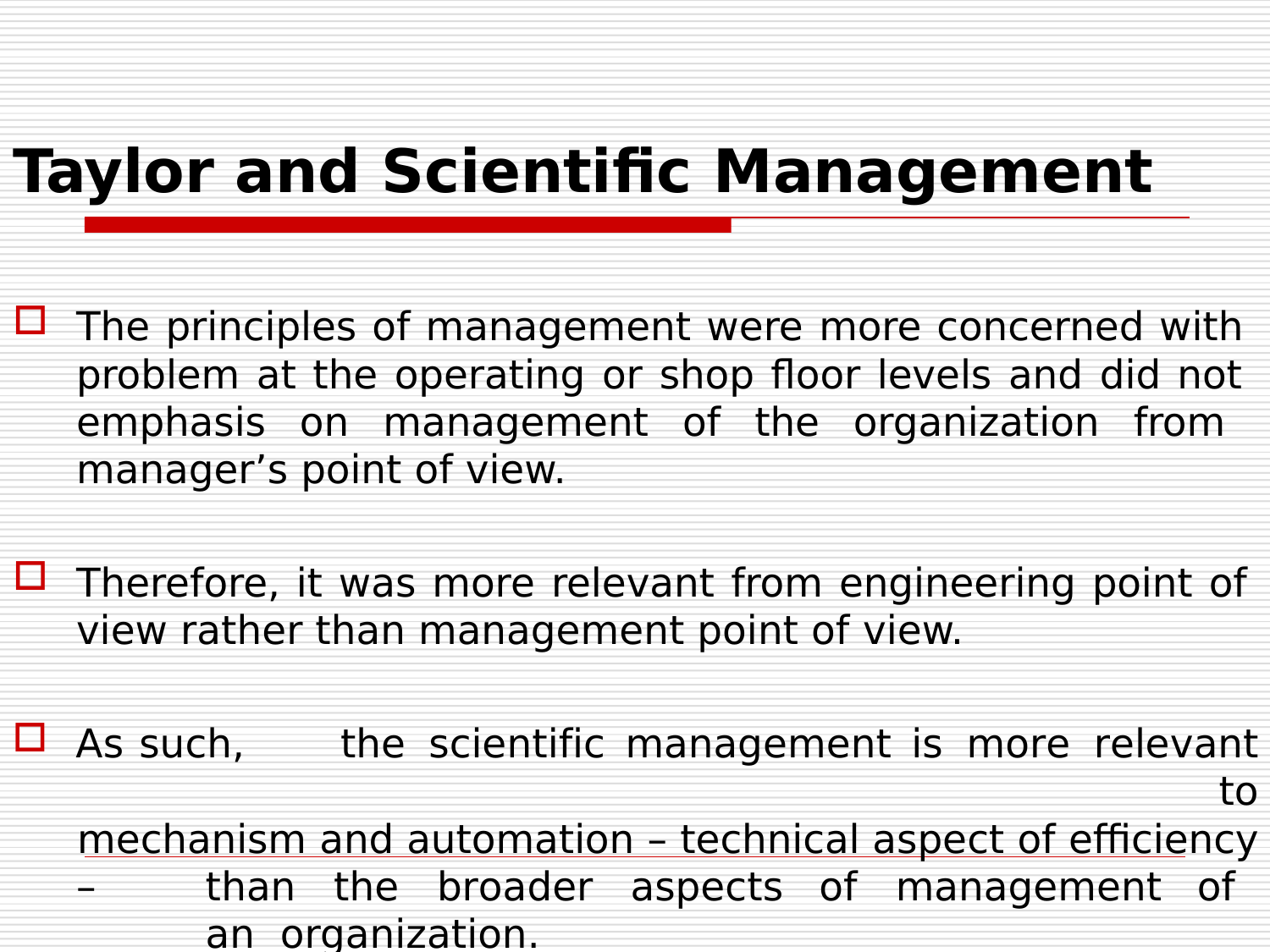

# Taylor and Scientific Management
The principles of management were more concerned with  problem at the operating or shop floor levels and did not  emphasis on management of the organization from  manager’s point of view.

Therefore, it was more relevant from engineering point of
view rather than management point of view.

As	such,	the	scientific	management	is	more	relevant	to
mechanism and automation – technical aspect of efficiency
–	than	the	broader	aspects	of	management	of	an  organization.